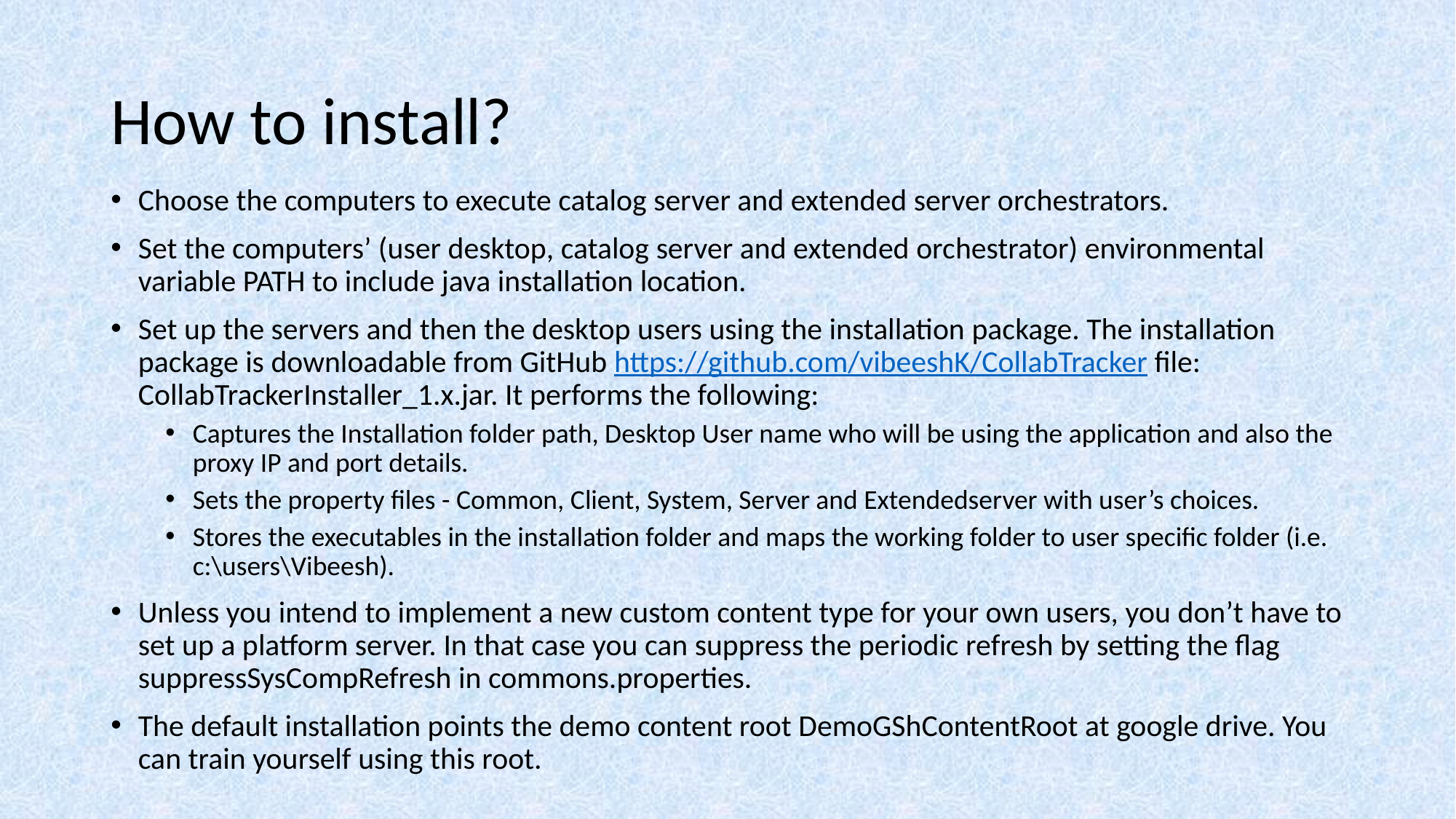

# How to install?
Choose the computers to execute catalog server and extended server orchestrators.
Set the computers’ (user desktop, catalog server and extended orchestrator) environmental variable PATH to include java installation location.
Set up the servers and then the desktop users using the installation package. The installation package is downloadable from GitHub https://github.com/vibeeshK/CollabTracker file: CollabTrackerInstaller_1.x.jar. It performs the following:
Captures the Installation folder path, Desktop User name who will be using the application and also the proxy IP and port details.
Sets the property files - Common, Client, System, Server and Extendedserver with user’s choices.
Stores the executables in the installation folder and maps the working folder to user specific folder (i.e. c:\users\Vibeesh).
Unless you intend to implement a new custom content type for your own users, you don’t have to set up a platform server. In that case you can suppress the periodic refresh by setting the flag suppressSysCompRefresh in commons.properties.
The default installation points the demo content root DemoGShContentRoot at google drive. You can train yourself using this root.